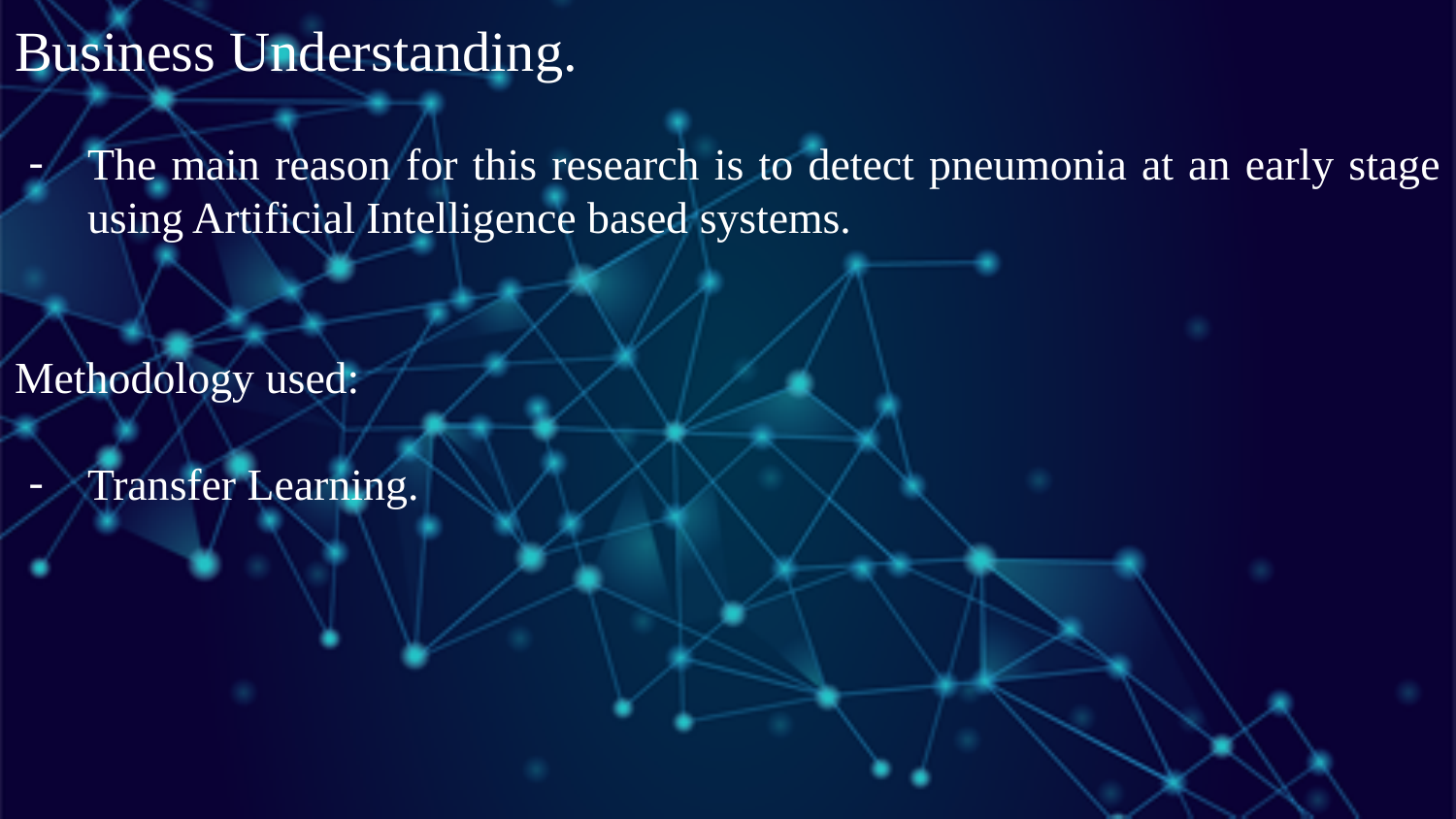

Business Understanding.

The main reason for this research is to detect pneumonia at an early stage using Artificial Intelligence based systems.

Methodology used:

Transfer Learning.